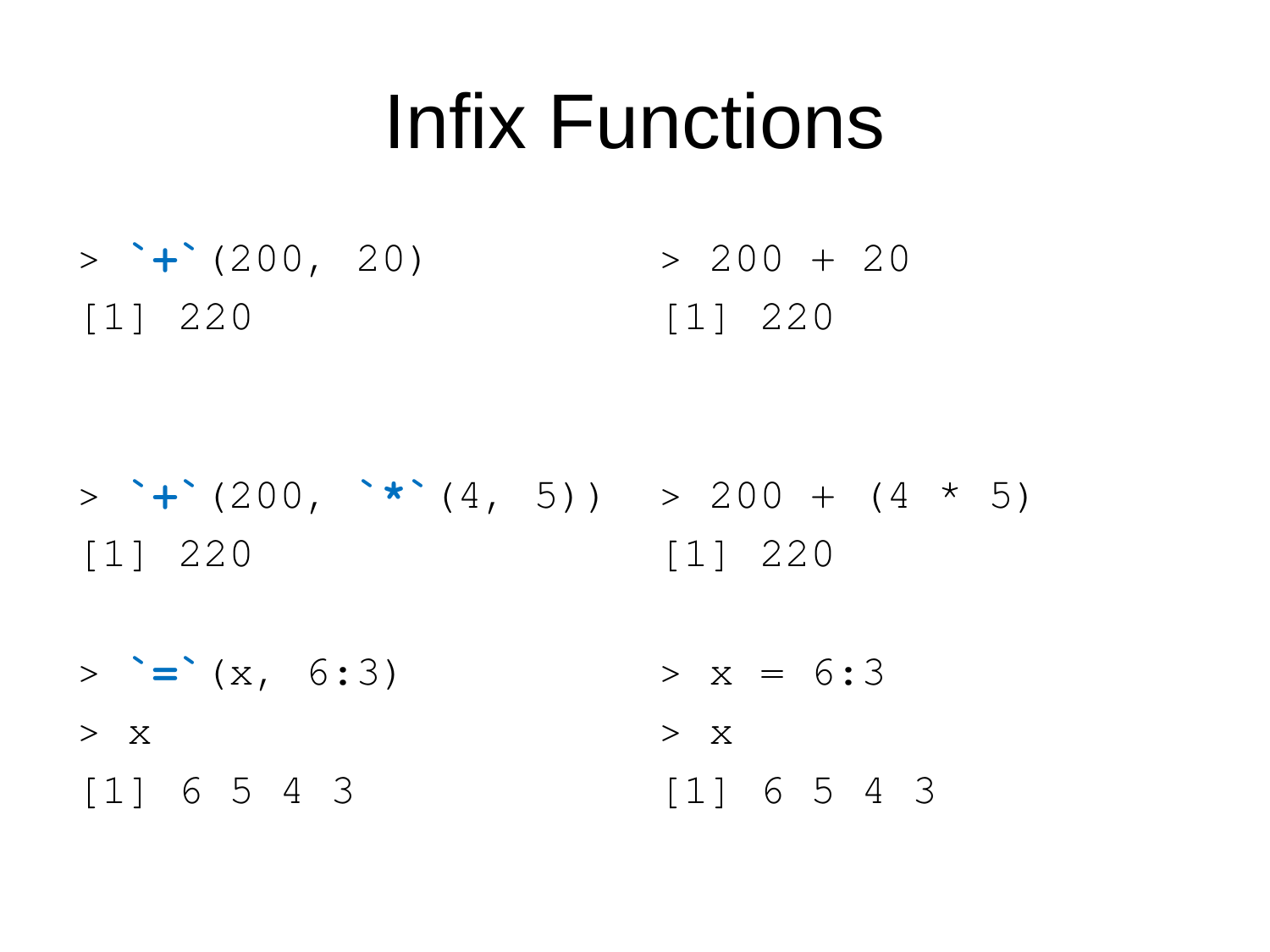

# Infix Functions
> `+`(200, 20)
[1] 220

> `+`(200, `*`(4, 5))
[1] 220

> `=`(x, 6:3)
> x
[1] 6 5 4 3
> 200 + 20
[1] 220

> 200 + (4 * 5)
[1] 220

> x = 6:3
> x
[1] 6 5 4 3